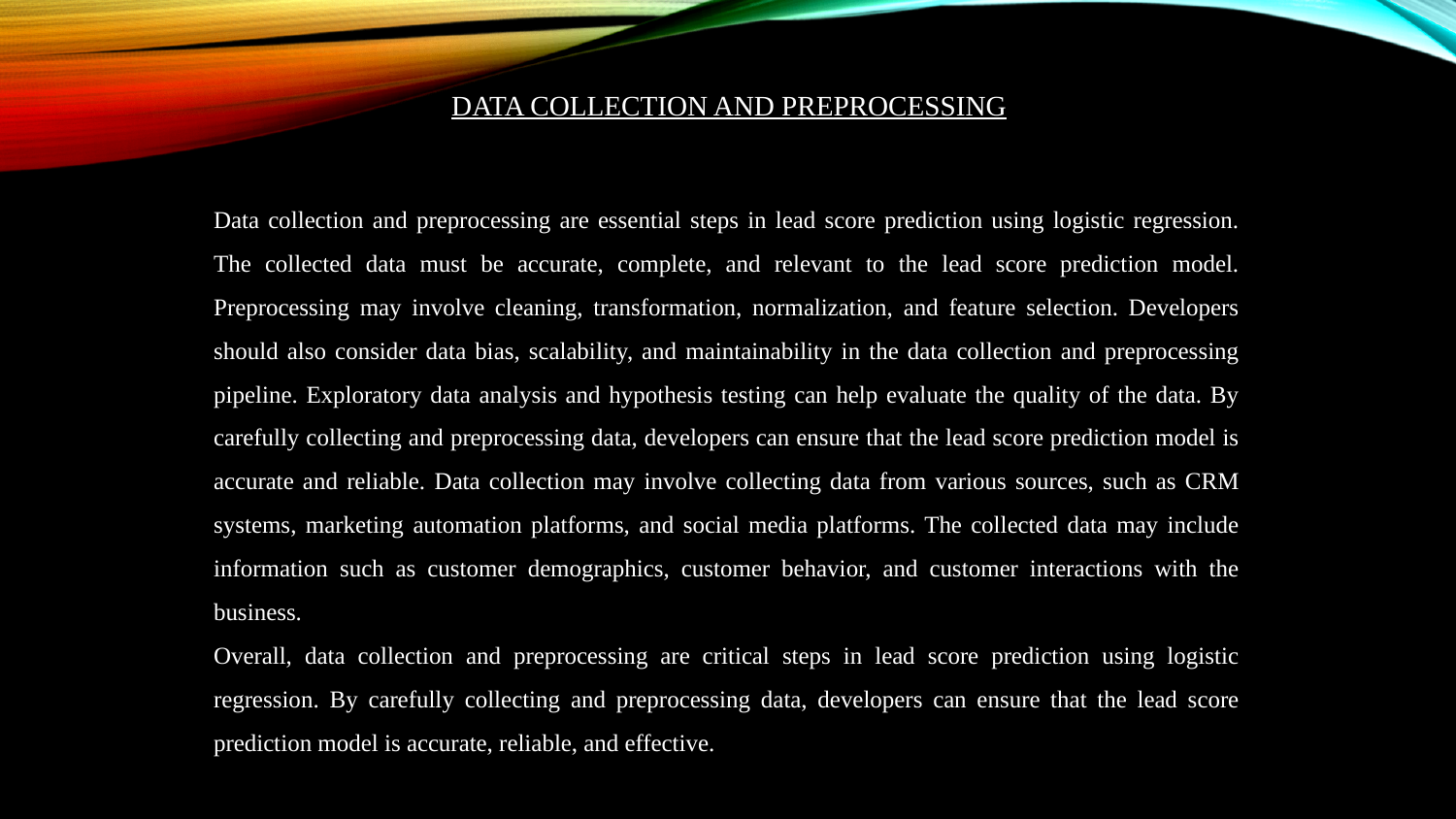

# DATA COLLECTION AND PREPROCESSING
Data collection and preprocessing are essential steps in lead score prediction using logistic regression. The collected data must be accurate, complete, and relevant to the lead score prediction model. Preprocessing may involve cleaning, transformation, normalization, and feature selection. Developers should also consider data bias, scalability, and maintainability in the data collection and preprocessing pipeline. Exploratory data analysis and hypothesis testing can help evaluate the quality of the data. By carefully collecting and preprocessing data, developers can ensure that the lead score prediction model is accurate and reliable. Data collection may involve collecting data from various sources, such as CRM systems, marketing automation platforms, and social media platforms. The collected data may include information such as customer demographics, customer behavior, and customer interactions with the business.
Overall, data collection and preprocessing are critical steps in lead score prediction using logistic regression. By carefully collecting and preprocessing data, developers can ensure that the lead score prediction model is accurate, reliable, and effective.